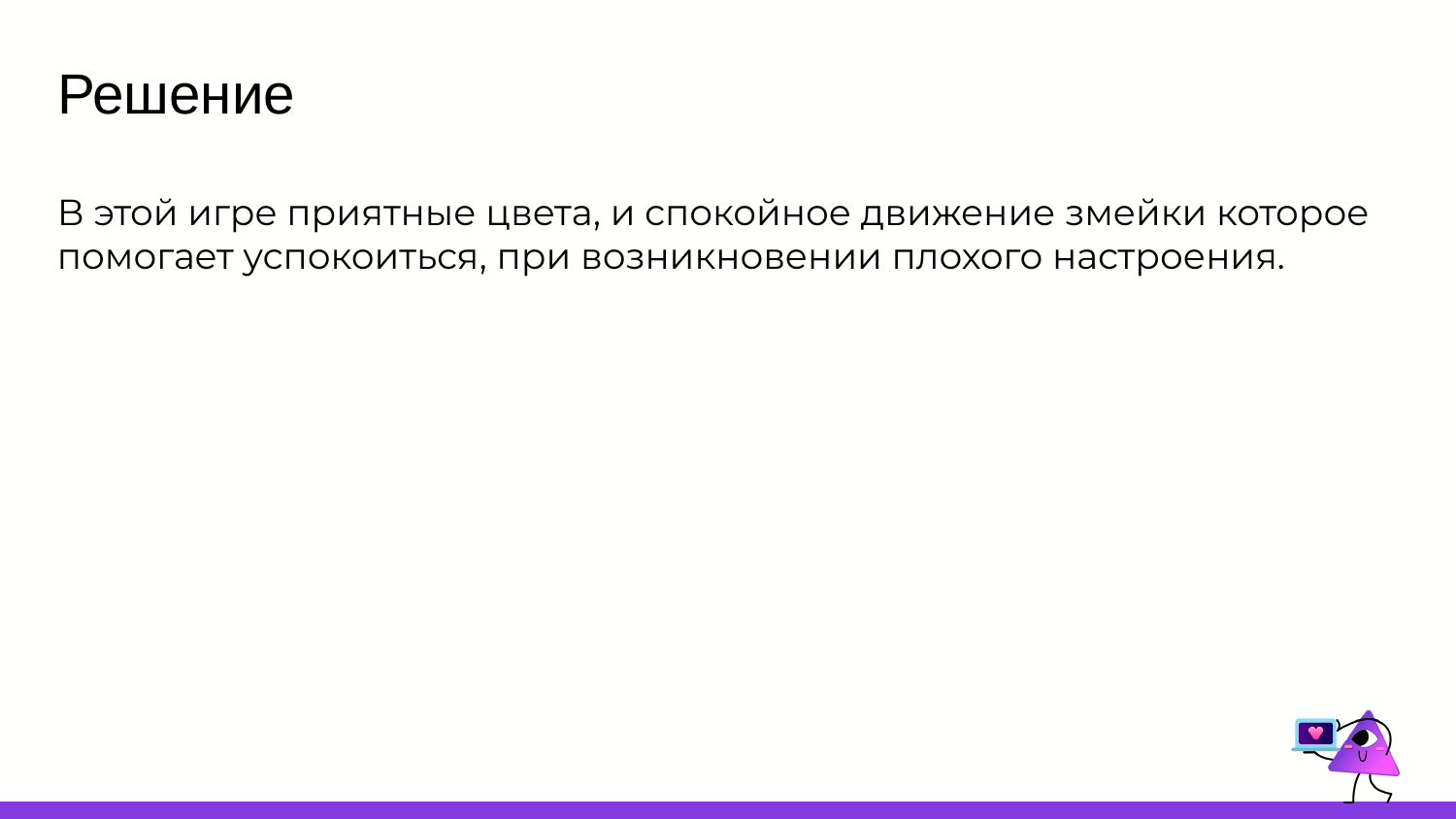

# Решение
В этой игре приятные цвета, и спокойное движение змейки которое помогает успокоиться, при возникновении плохого настроения.